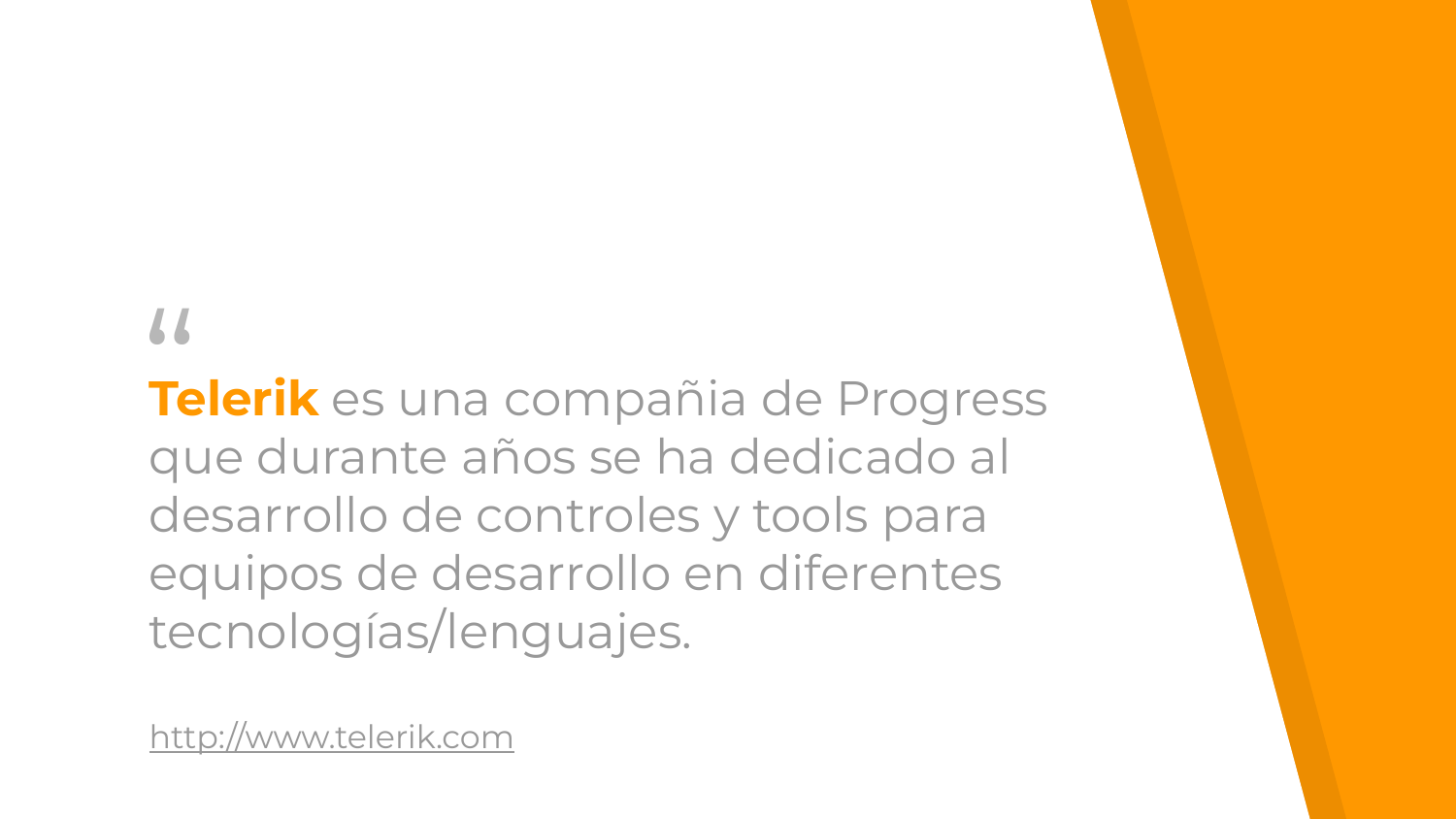

Telerik es una compañia de Progress que durante años se ha dedicado al desarrollo de controles y tools para equipos de desarrollo en diferentes tecnologías/lenguajes.

http://www.telerik.com